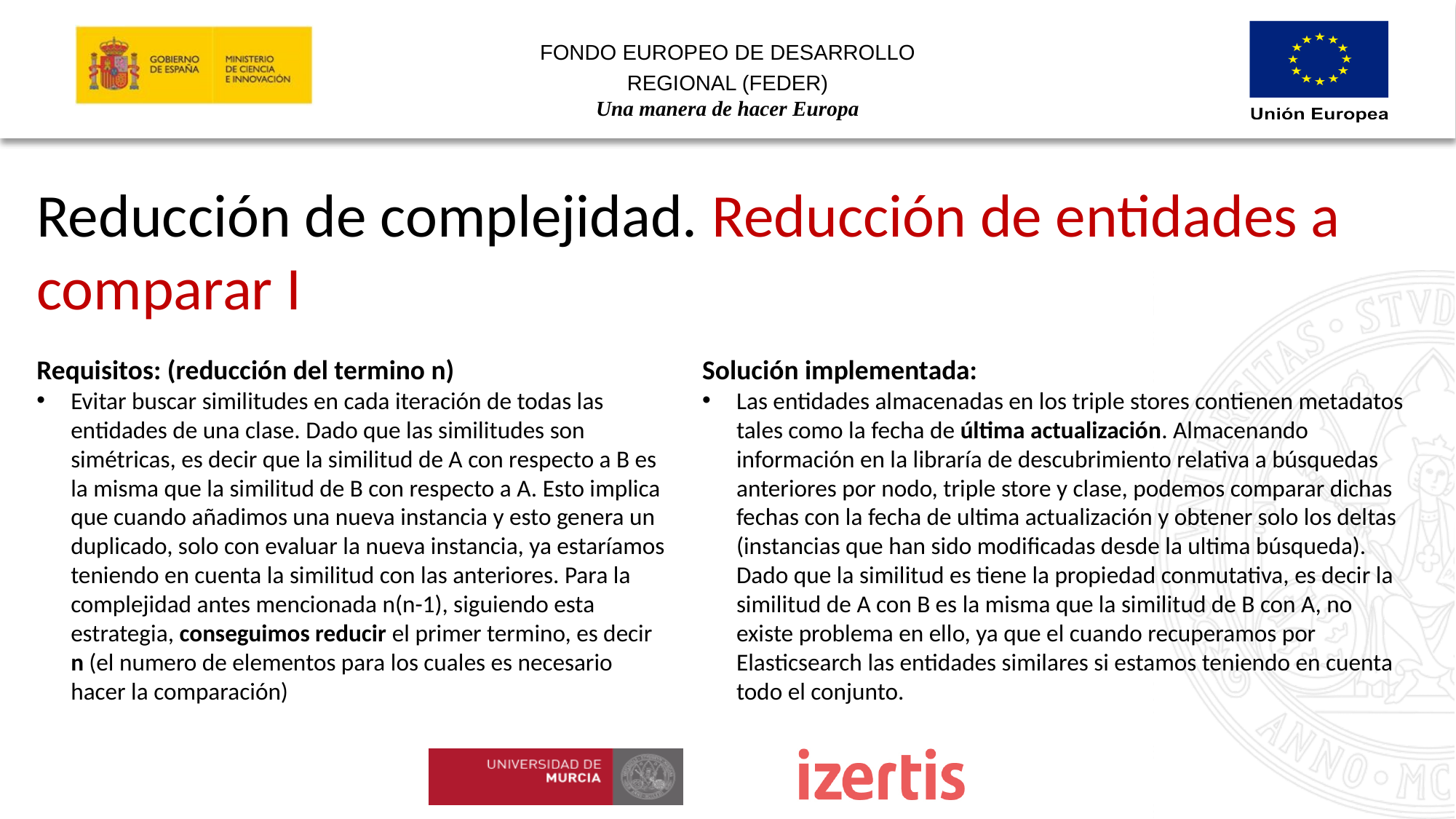

Reducción de complejidad. Reducción de entidades a comparar I
Requisitos: (reducción del termino n)
Evitar buscar similitudes en cada iteración de todas las entidades de una clase. Dado que las similitudes son simétricas, es decir que la similitud de A con respecto a B es la misma que la similitud de B con respecto a A. Esto implica que cuando añadimos una nueva instancia y esto genera un duplicado, solo con evaluar la nueva instancia, ya estaríamos teniendo en cuenta la similitud con las anteriores. Para la complejidad antes mencionada n(n-1), siguiendo esta estrategia, conseguimos reducir el primer termino, es decir n (el numero de elementos para los cuales es necesario hacer la comparación)
Solución implementada:
Las entidades almacenadas en los triple stores contienen metadatos tales como la fecha de última actualización. Almacenando información en la libraría de descubrimiento relativa a búsquedas anteriores por nodo, triple store y clase, podemos comparar dichas fechas con la fecha de ultima actualización y obtener solo los deltas (instancias que han sido modificadas desde la ultima búsqueda). Dado que la similitud es tiene la propiedad conmutativa, es decir la similitud de A con B es la misma que la similitud de B con A, no existe problema en ello, ya que el cuando recuperamos por Elasticsearch las entidades similares si estamos teniendo en cuenta todo el conjunto.